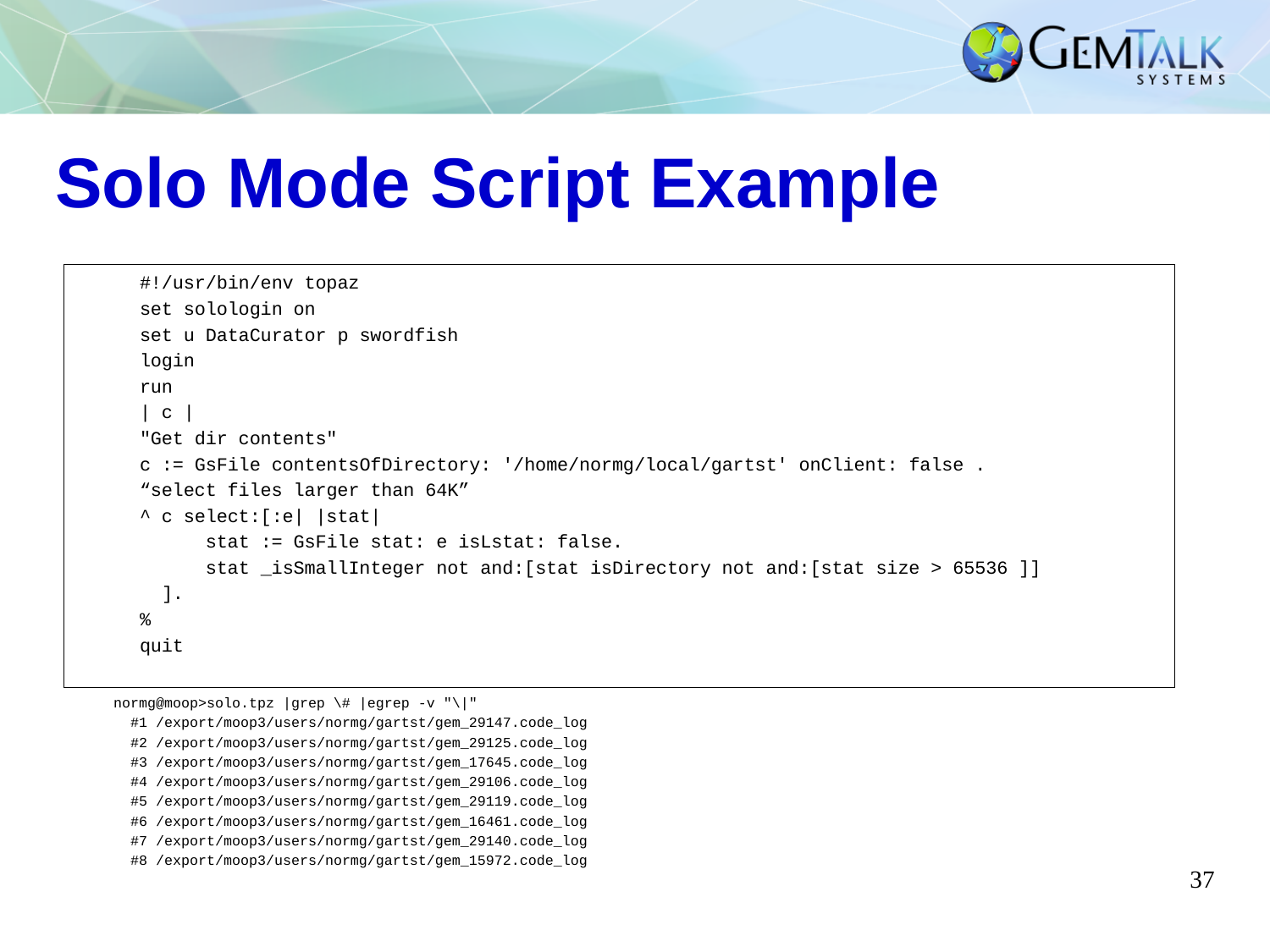

# Solo Mode Script Example
#!/usr/bin/env topaz
set solologin on
set u DataCurator p swordfish
login
run
| c |
"Get dir contents"
c := GsFile contentsOfDirectory: '/home/normg/local/gartst' onClient: false .
“select files larger than 64K”
^ c select:[:e| |stat|
      stat := GsFile stat: e isLstat: false.
      stat _isSmallInteger not and:[stat isDirectory not and:[stat size > 65536 ]]
  ].
%
quit

normg@moop>solo.tpz |grep \# |egrep -v "\|"
  #1 /export/moop3/users/normg/gartst/gem_29147.code_log
  #2 /export/moop3/users/normg/gartst/gem_29125.code_log
  #3 /export/moop3/users/normg/gartst/gem_17645.code_log
  #4 /export/moop3/users/normg/gartst/gem_29106.code_log
  #5 /export/moop3/users/normg/gartst/gem_29119.code_log
  #6 /export/moop3/users/normg/gartst/gem_16461.code_log
  #7 /export/moop3/users/normg/gartst/gem_29140.code_log
  #8 /export/moop3/users/normg/gartst/gem_15972.code_log
37